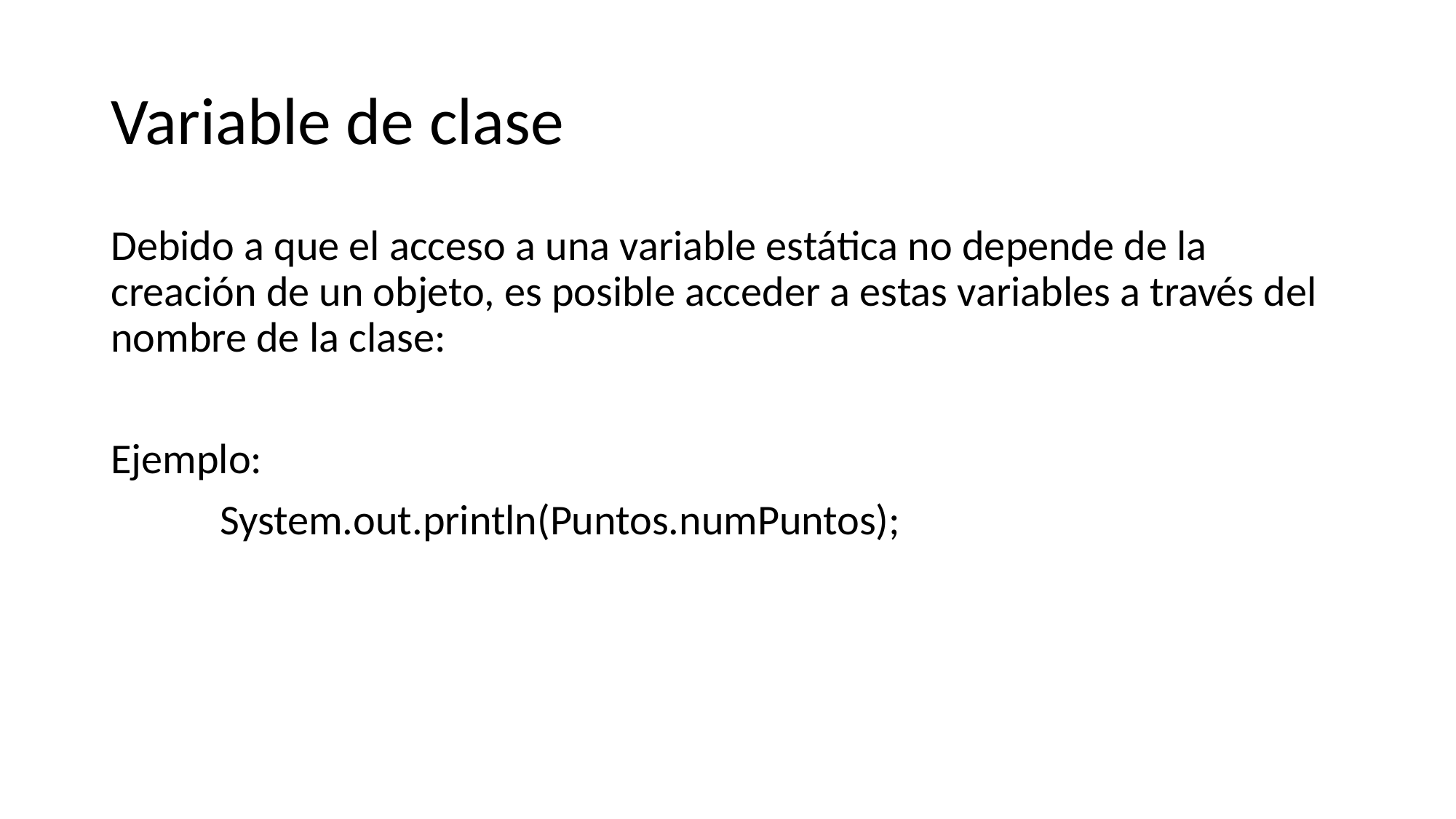

# Variable de clase
Debido a que el acceso a una variable estática no depende de la creación de un objeto, es posible acceder a estas variables a través del nombre de la clase:

Ejemplo:
	System.out.println(Puntos.numPuntos);